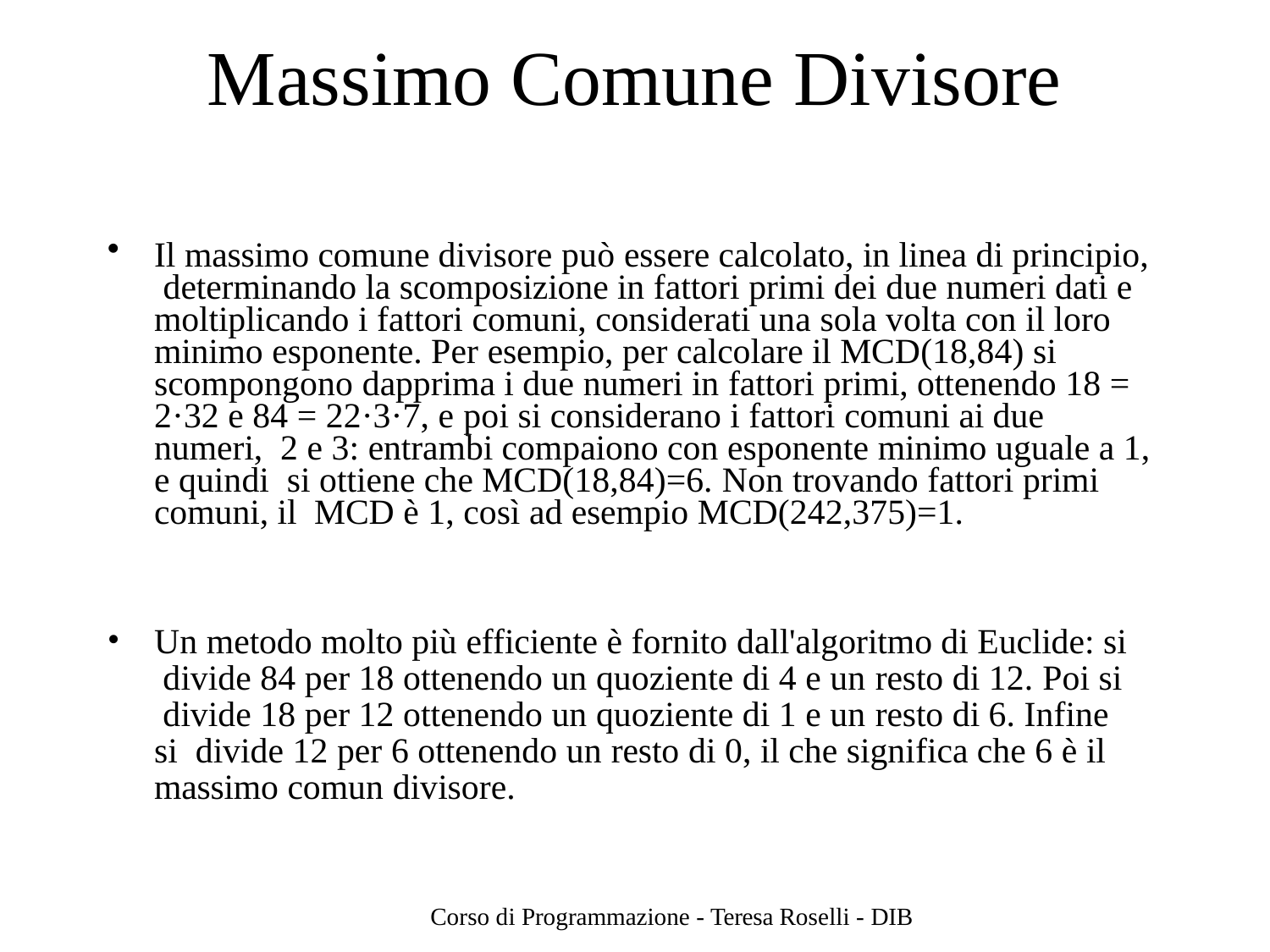

# Massimo Comune Divisore
Il massimo comune divisore può essere calcolato, in linea di principio,  determinando la scomposizione in fattori primi dei due numeri dati e  moltiplicando i fattori comuni, considerati una sola volta con il loro  minimo esponente. Per esempio, per calcolare il MCD(18,84) si  scompongono dapprima i due numeri in fattori primi, ottenendo 18 =  2·32 e 84 = 22·3·7, e poi si considerano i fattori comuni ai due numeri,  2 e 3: entrambi compaiono con esponente minimo uguale a 1, e quindi  si ottiene che MCD(18,84)=6. Non trovando fattori primi comuni, il  MCD è 1, così ad esempio MCD(242,375)=1.

Un metodo molto più efficiente è fornito dall'algoritmo di Euclide: si  divide 84 per 18 ottenendo un quoziente di 4 e un resto di 12. Poi si  divide 18 per 12 ottenendo un quoziente di 1 e un resto di 6. Infine si  divide 12 per 6 ottenendo un resto di 0, il che significa che 6 è il  massimo comun divisore.
Corso di Programmazione - Teresa Roselli - DIB